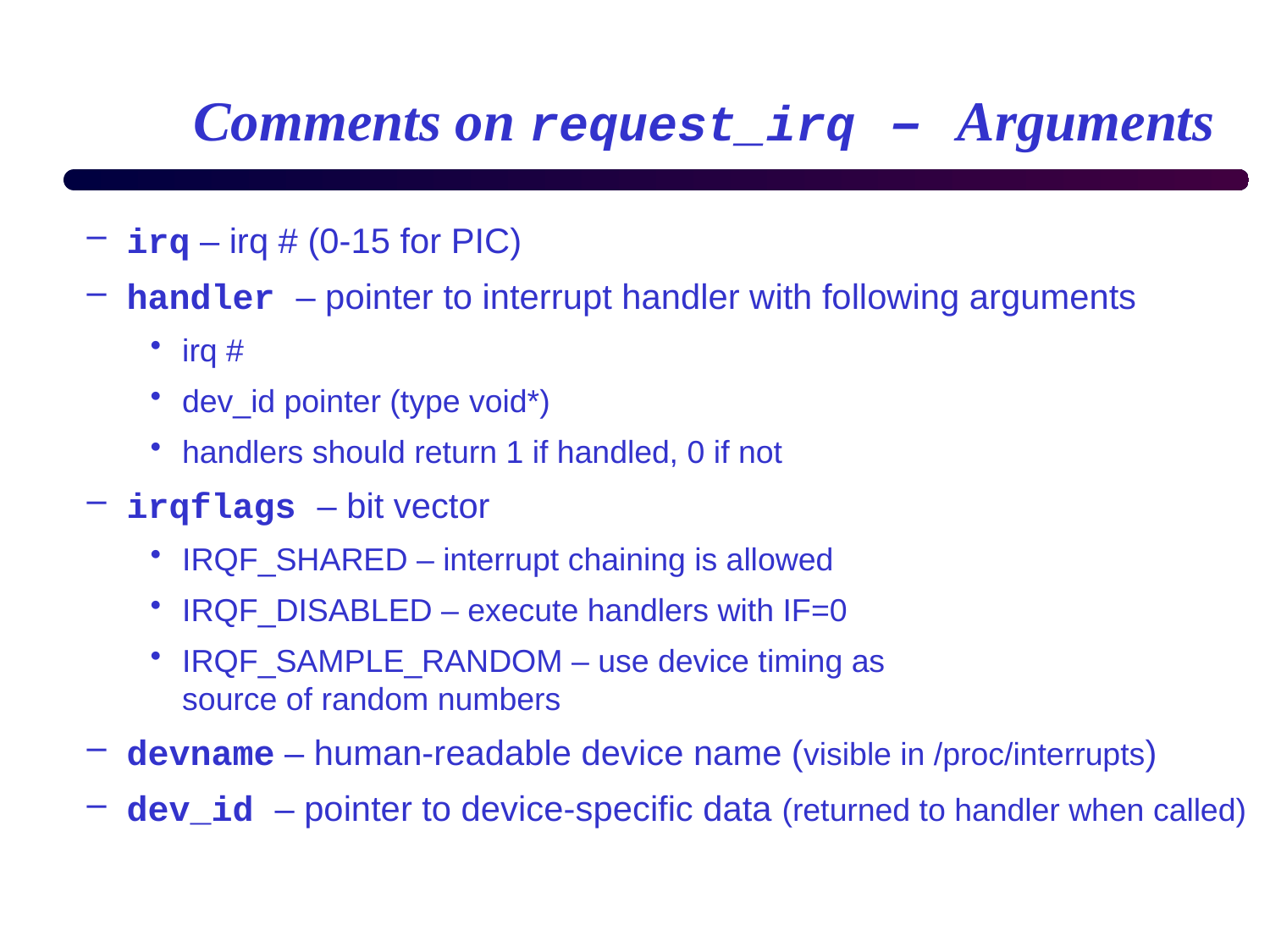

# Comments on request_irq – Arguments
irq – irq # (0-15 for PIC)
handler – pointer to interrupt handler with following arguments
irq #
dev_id pointer (type void*)
handlers should return 1 if handled, 0 if not
irqflags – bit vector
IRQF_SHARED – interrupt chaining is allowed
IRQF_DISABLED – execute handlers with IF=0
IRQF_SAMPLE_RANDOM – use device timing as
source of random numbers
devname – human-readable device name (visible in /proc/interrupts)
dev_id – pointer to device-specific data (returned to handler when called)